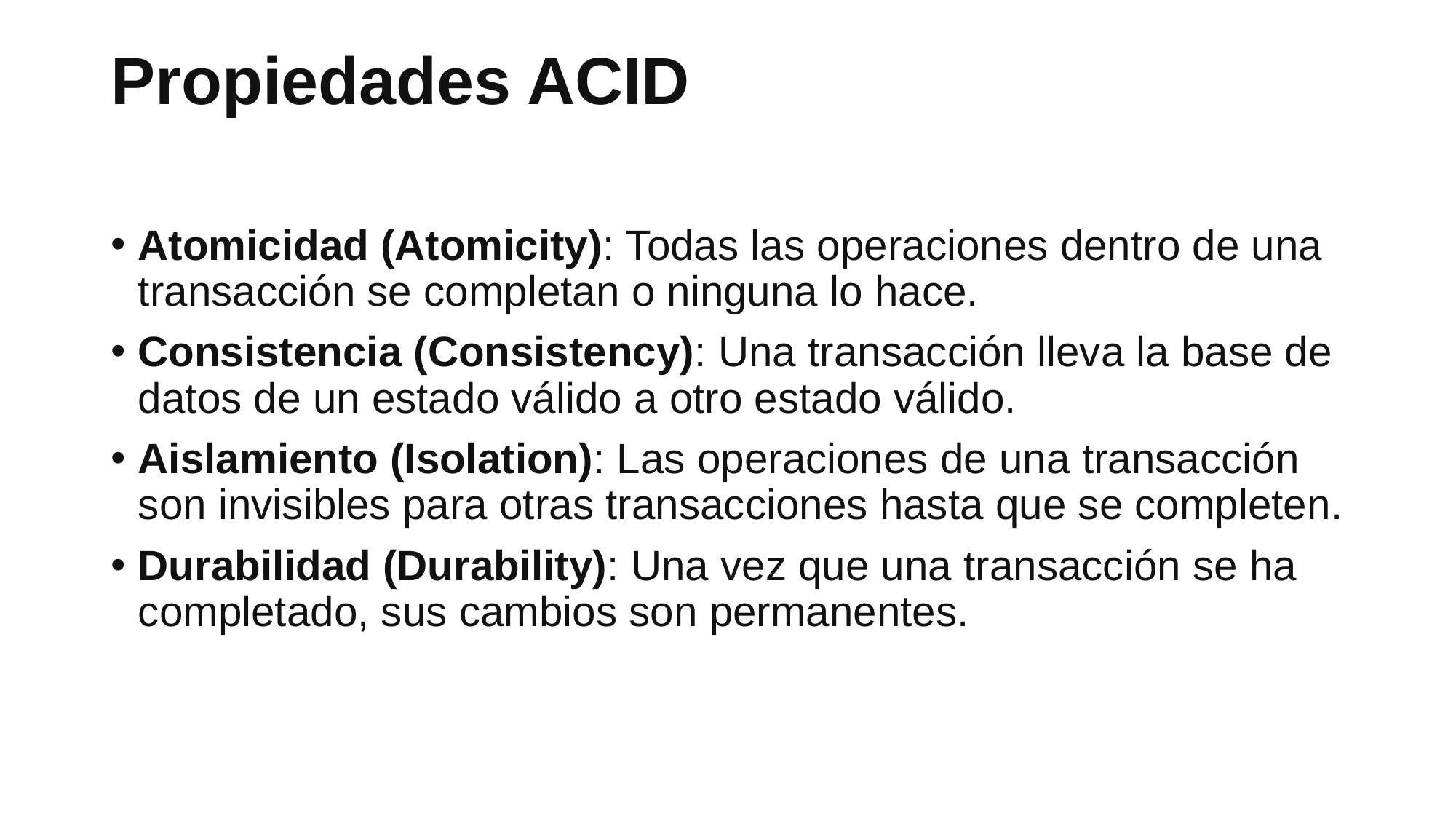

# Propiedades ACID
Atomicidad (Atomicity): Todas las operaciones dentro de una transacción se completan o ninguna lo hace.
Consistencia (Consistency): Una transacción lleva la base de datos de un estado válido a otro estado válido.
Aislamiento (Isolation): Las operaciones de una transacción son invisibles para otras transacciones hasta que se completen.
Durabilidad (Durability): Una vez que una transacción se ha completado, sus cambios son permanentes.